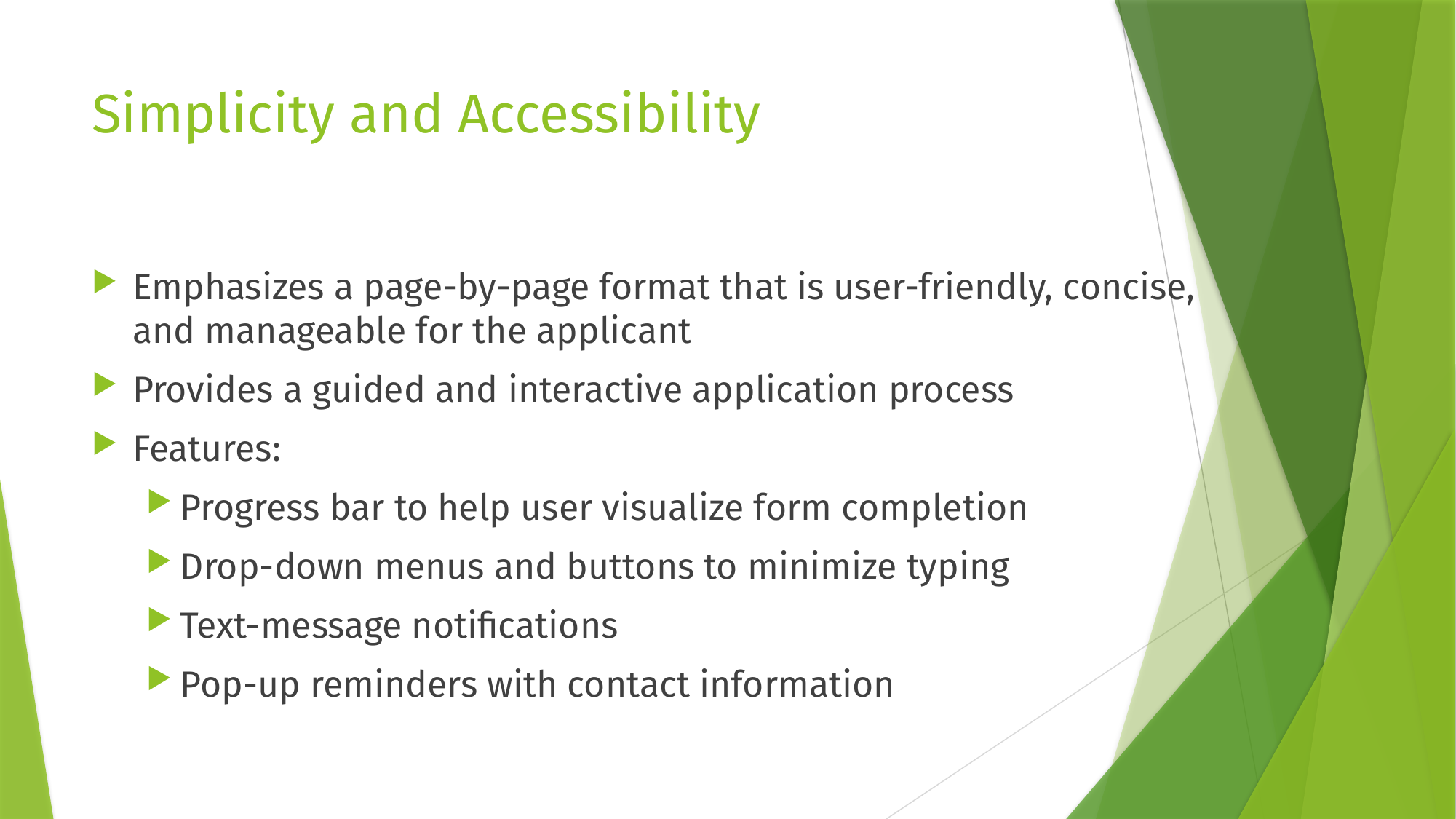

# Simplicity and Accessibility
Emphasizes a page-by-page format that is user-friendly, concise, and manageable for the applicant
Provides a guided and interactive application process
Features:
Progress bar to help user visualize form completion
Drop-down menus and buttons to minimize typing
Text-message notifications
Pop-up reminders with contact information